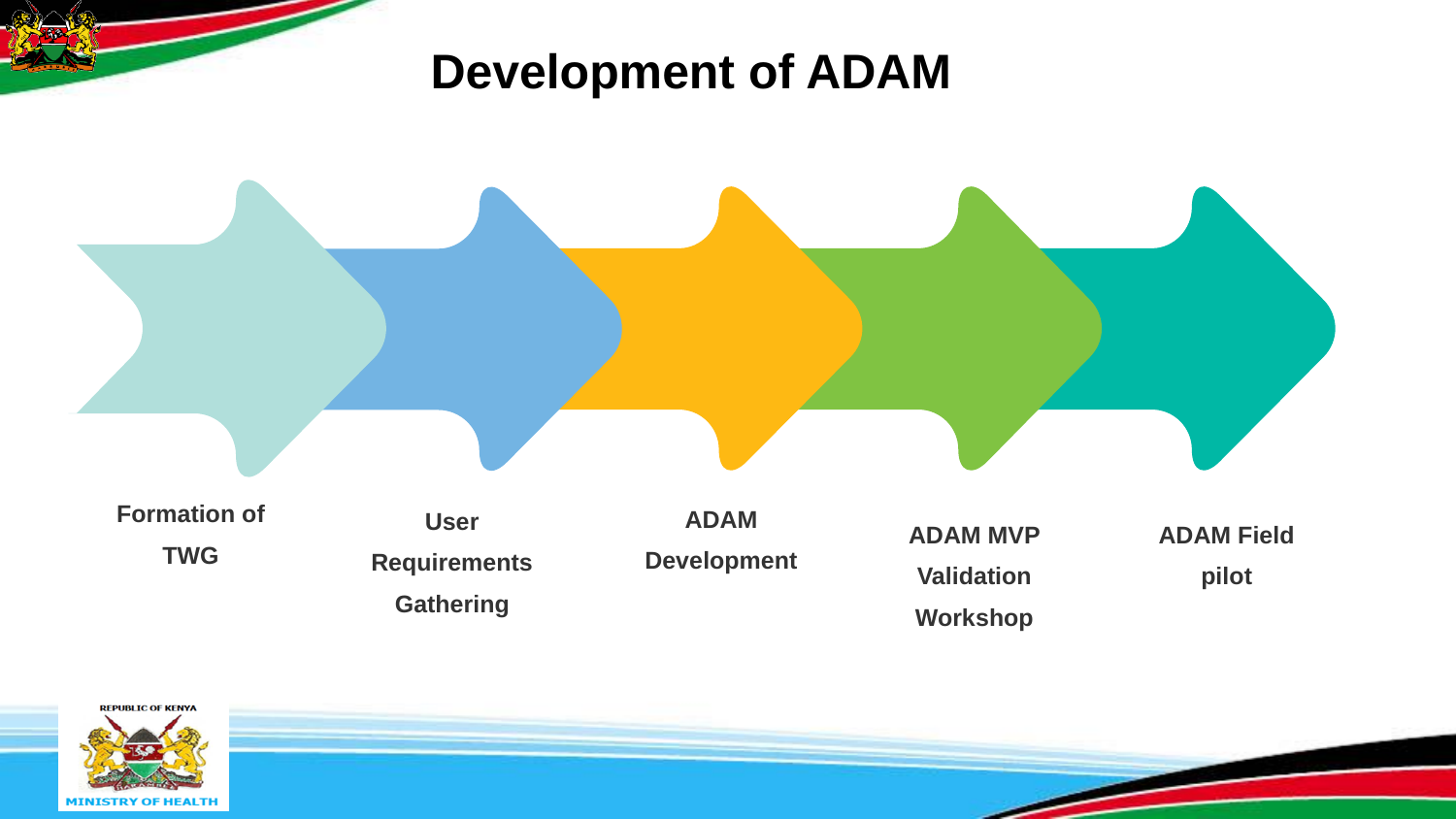

Development of ADAM

Formation of TWG
ADAM Development
User Requirements Gathering
ADAM MVP Validation Workshop
ADAM Field pilot